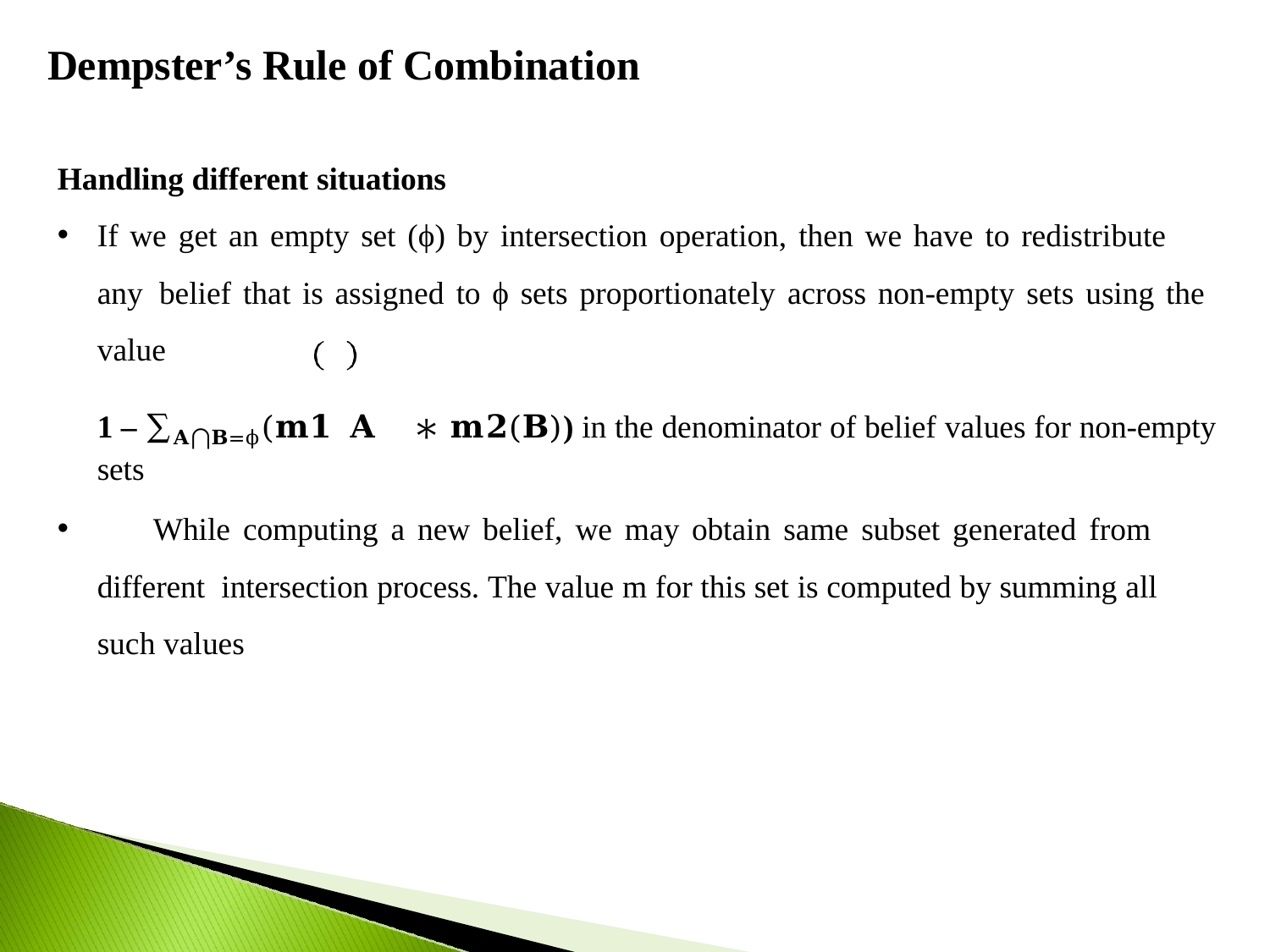

# Dempster’s Rule of Combination
Handling different situations
If we get an empty set (ϕ) by intersection operation, then we have to redistribute any  belief that is assigned to ϕ sets proportionately across non-empty sets using the value
1 – ∑𝐀⋂𝐁=ϕ(𝐦𝟏 𝐀	∗ 𝐦𝟐(𝐁)) in the denominator of belief values for non-empty sets
	While computing a new belief, we may obtain same subset generated from different  intersection process. The value m for this set is computed by summing all such values